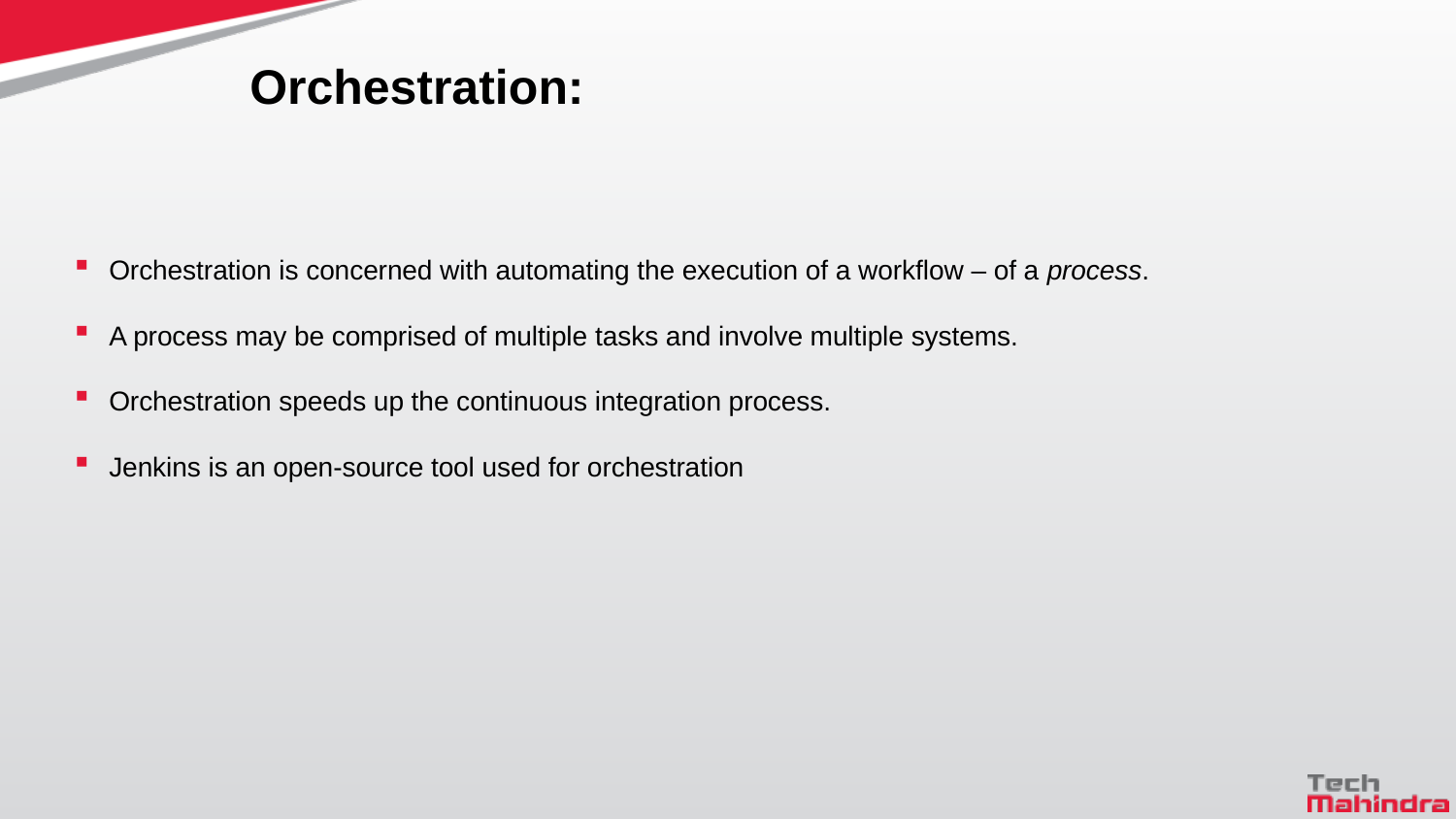

# Orchestration:
Orchestration is concerned with automating the execution of a workflow – of a process.

A process may be comprised of multiple tasks and involve multiple systems.

Orchestration speeds up the continuous integration process.

Jenkins is an open-source tool used for orchestration